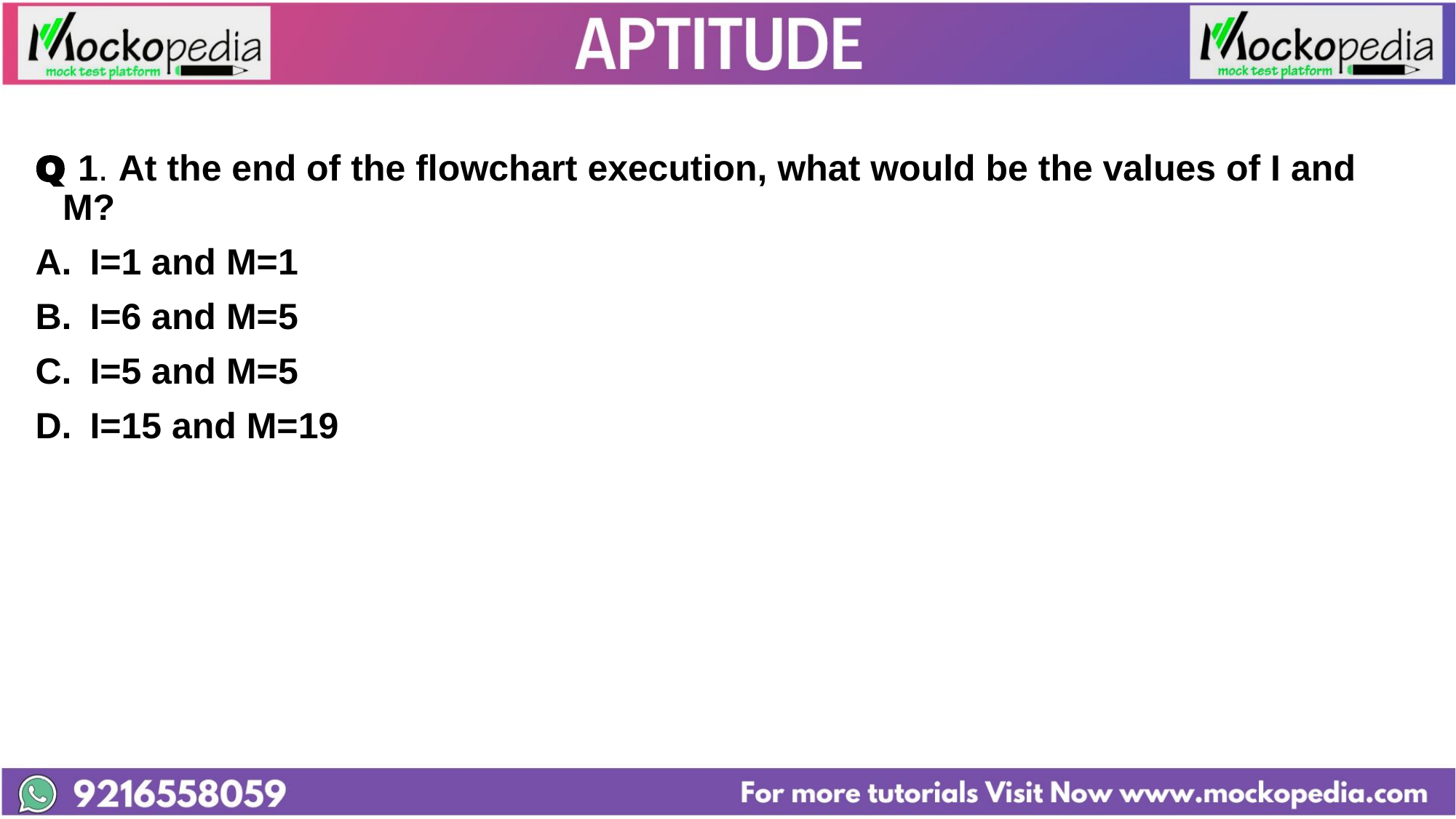

#

Q 1. At the end of the flowchart execution, what would be the values of I and M?
I=1 and M=1
I=6 and M=5
I=5 and M=5
I=15 and M=19